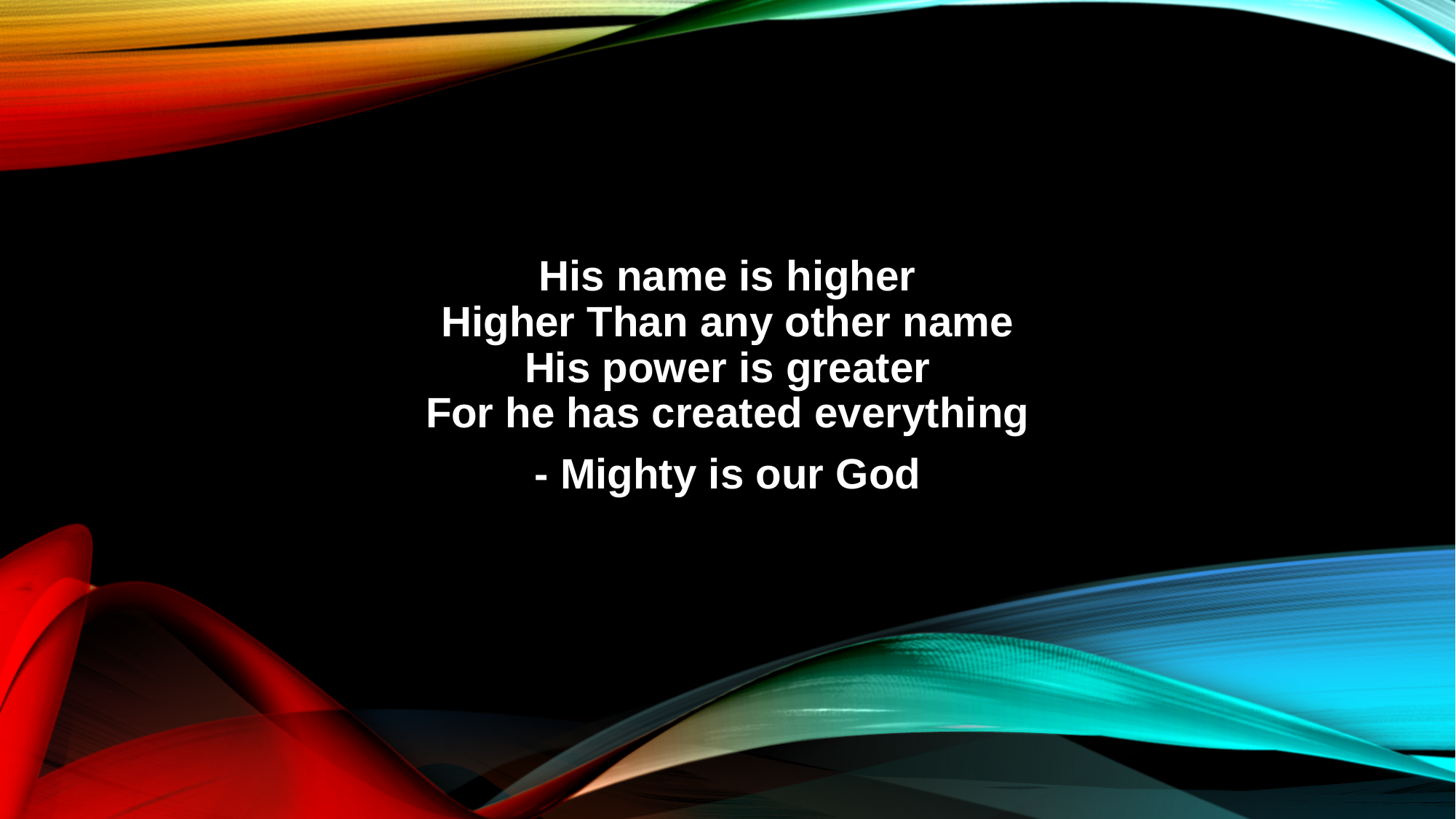

His name is higher
Higher Than any other name
His power is greater
For he has created everything
- Mighty is our God